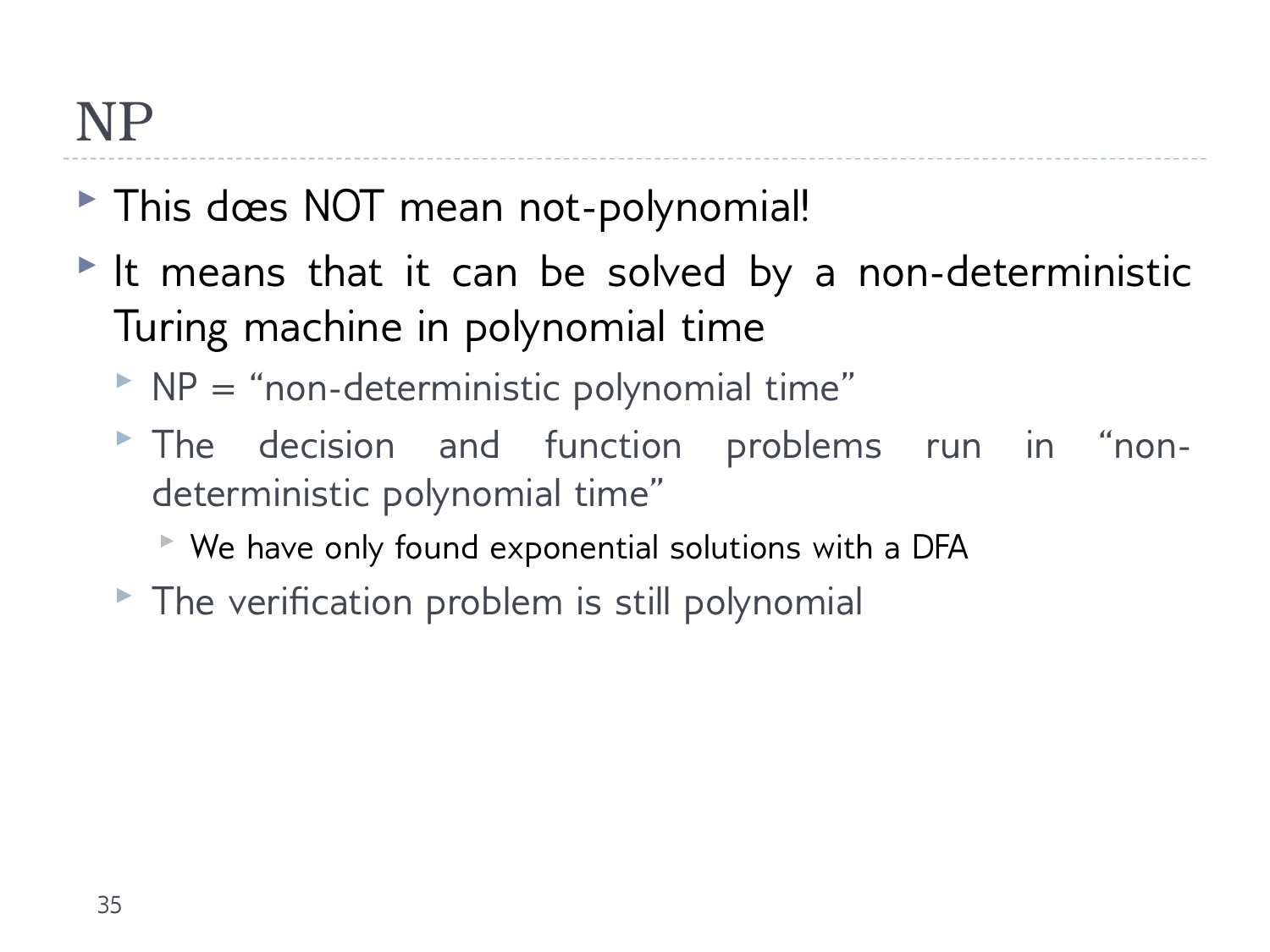

# NP
This does NOT mean not-polynomial!
It means that it can be solved by a non-deterministic Turing machine in polynomial time
NP = “non-deterministic polynomial time”
The decision and function problems run in “non-deterministic polynomial time”
We have only found exponential solutions with a DFA
The verification problem is still polynomial
35